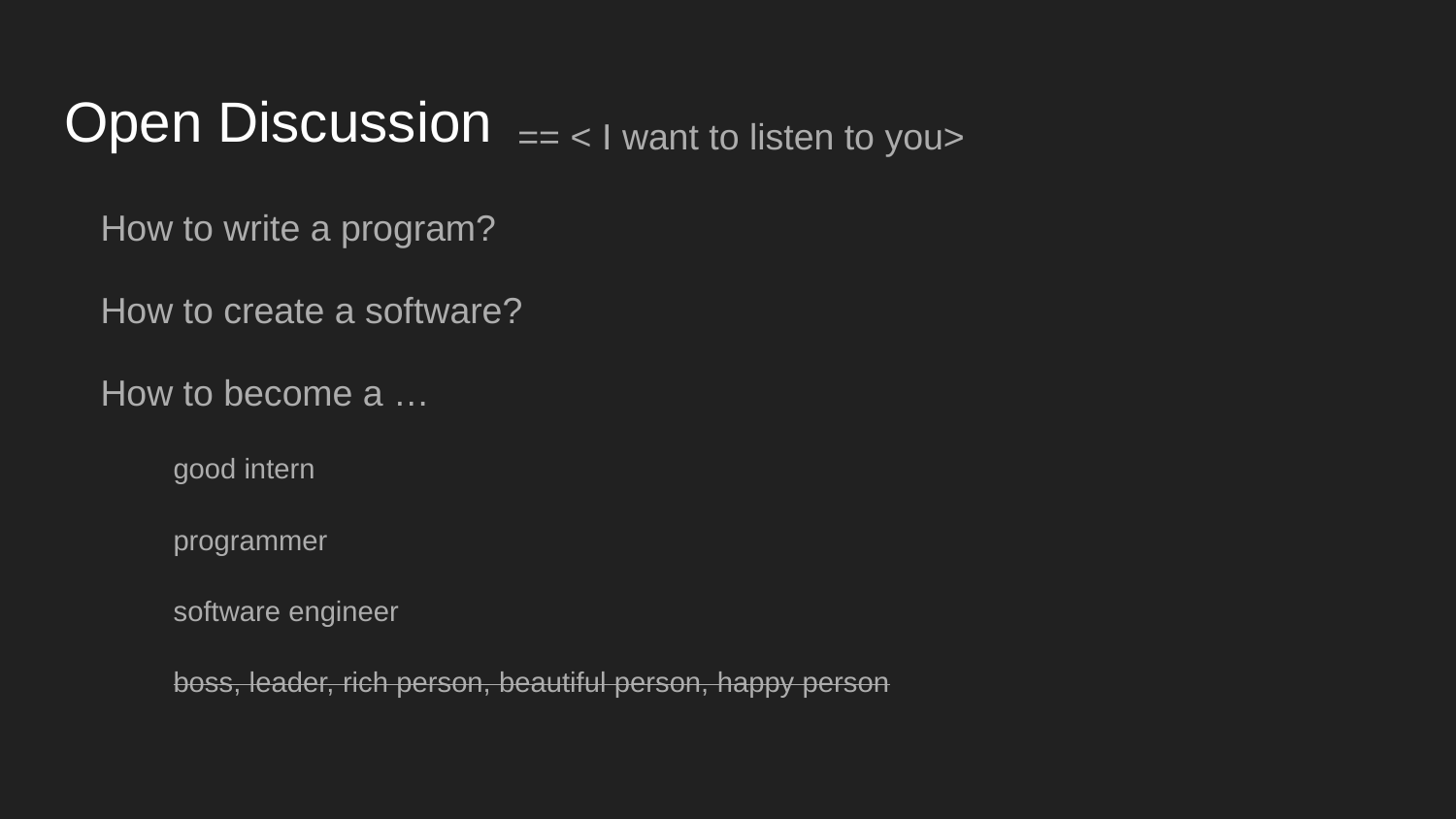

# Open Discussion
== < I want to listen to you>
How to write a program?
How to create a software?
How to become a …
good intern
programmer
software engineer
boss, leader, rich person, beautiful person, happy person